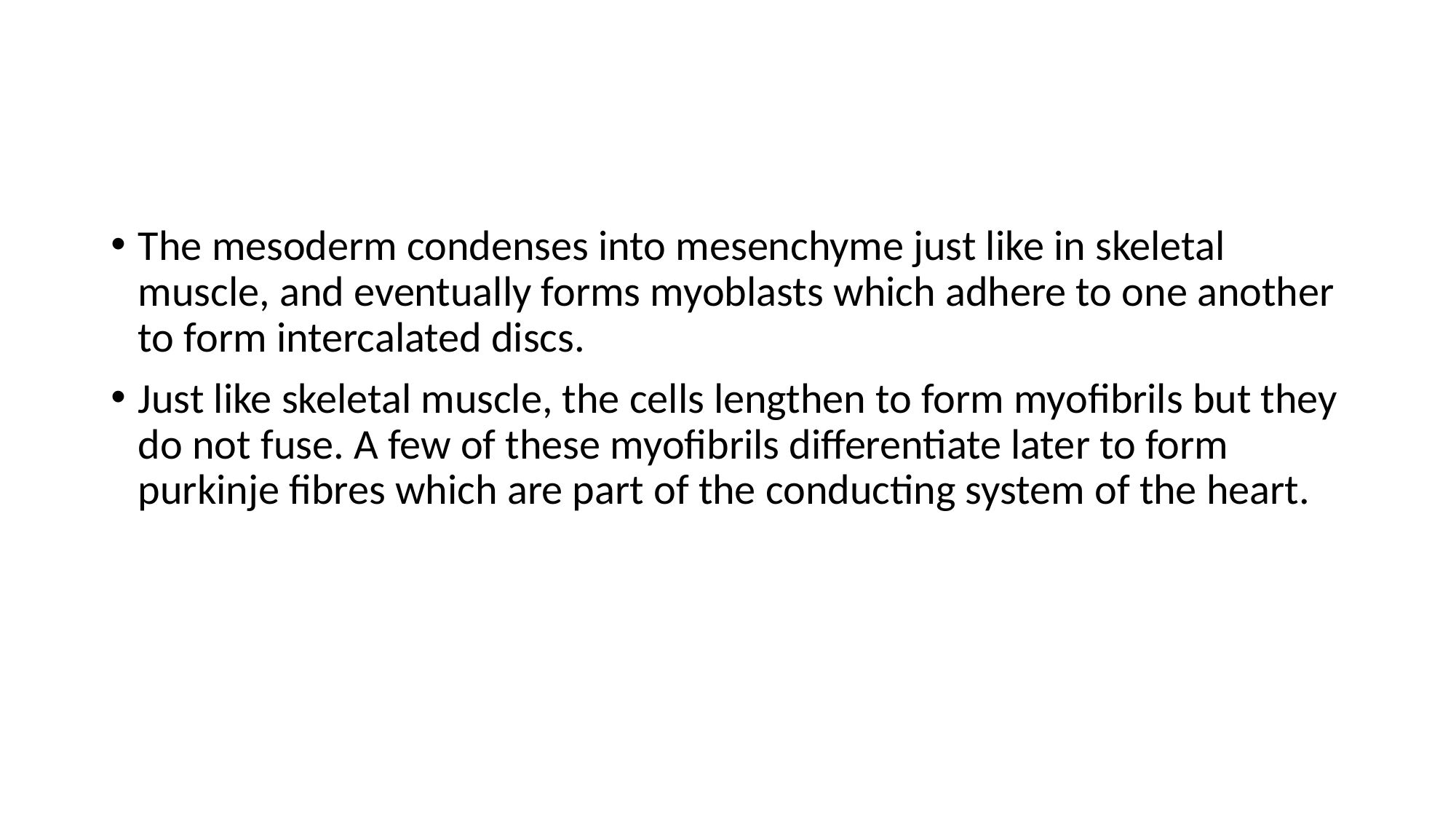

#
The mesoderm condenses into mesenchyme just like in skeletal muscle, and eventually forms myoblasts which adhere to one another to form intercalated discs.
Just like skeletal muscle, the cells lengthen to form myofibrils but they do not fuse. A few of these myofibrils differentiate later to form purkinje fibres which are part of the conducting system of the heart.